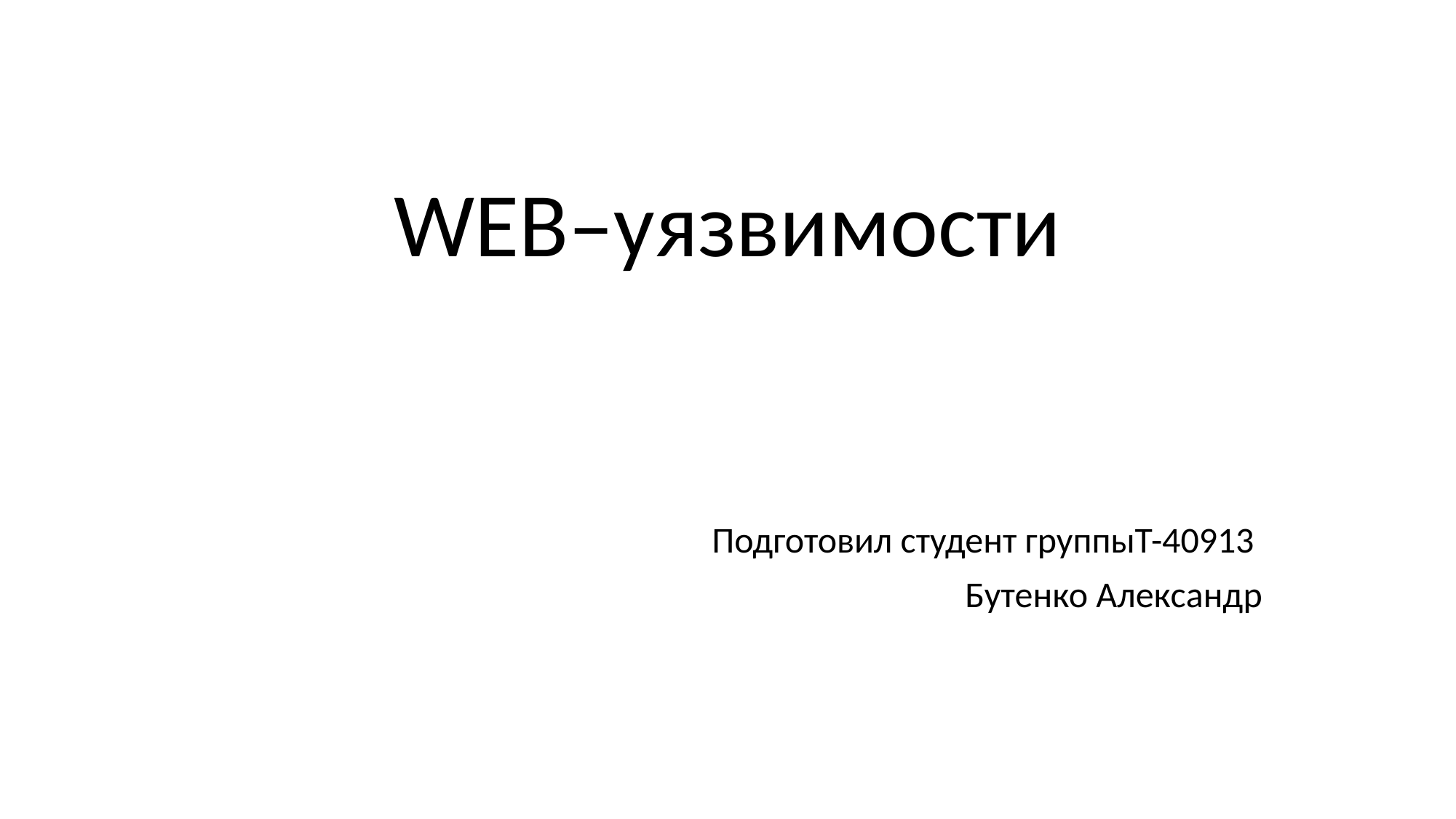

# WEB–уязвимости
Подготовил студент группыТ-40913
Бутенко Александр